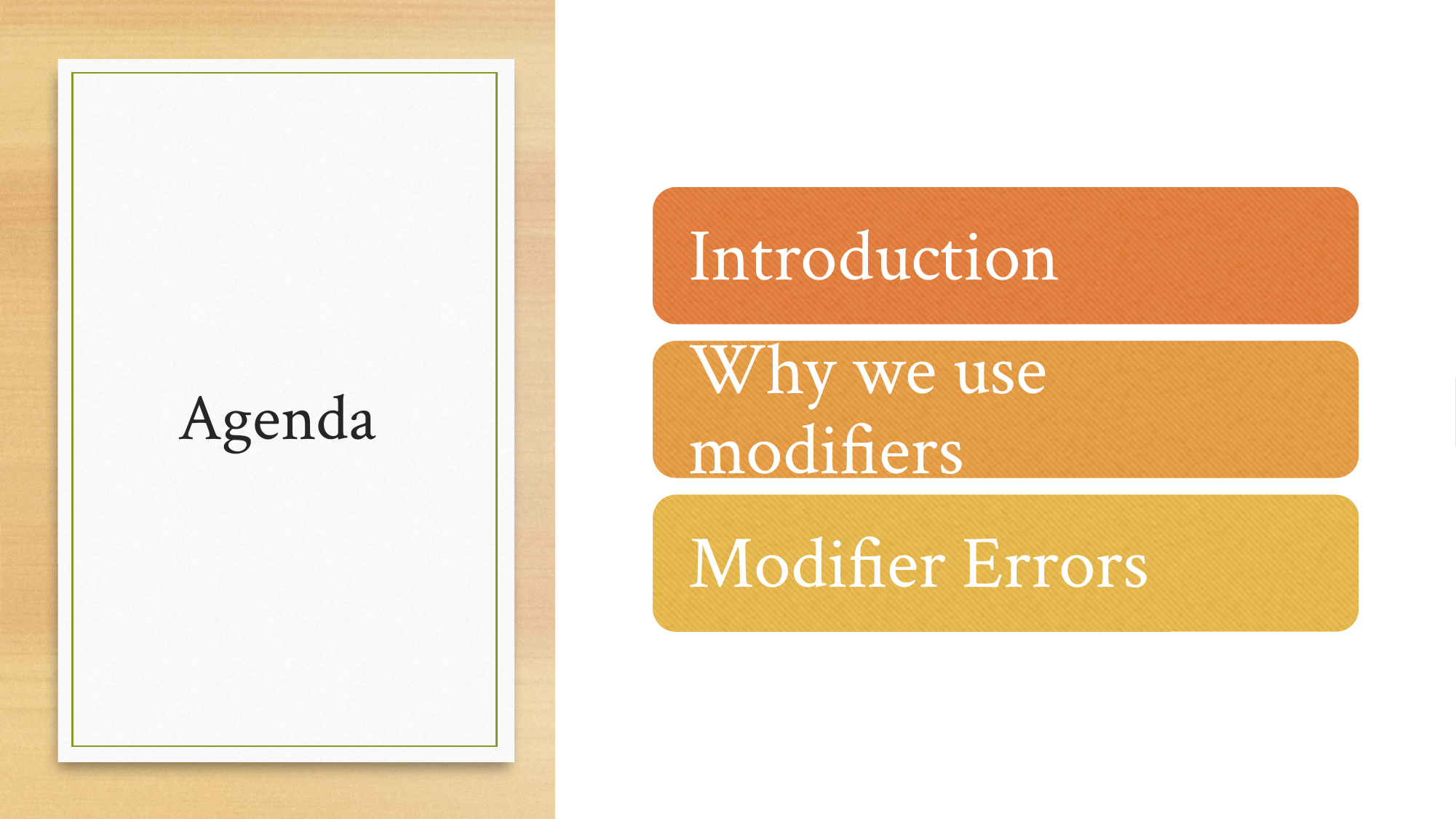

Introduction
Why we use modifiers
Modifier Errors
# Agenda